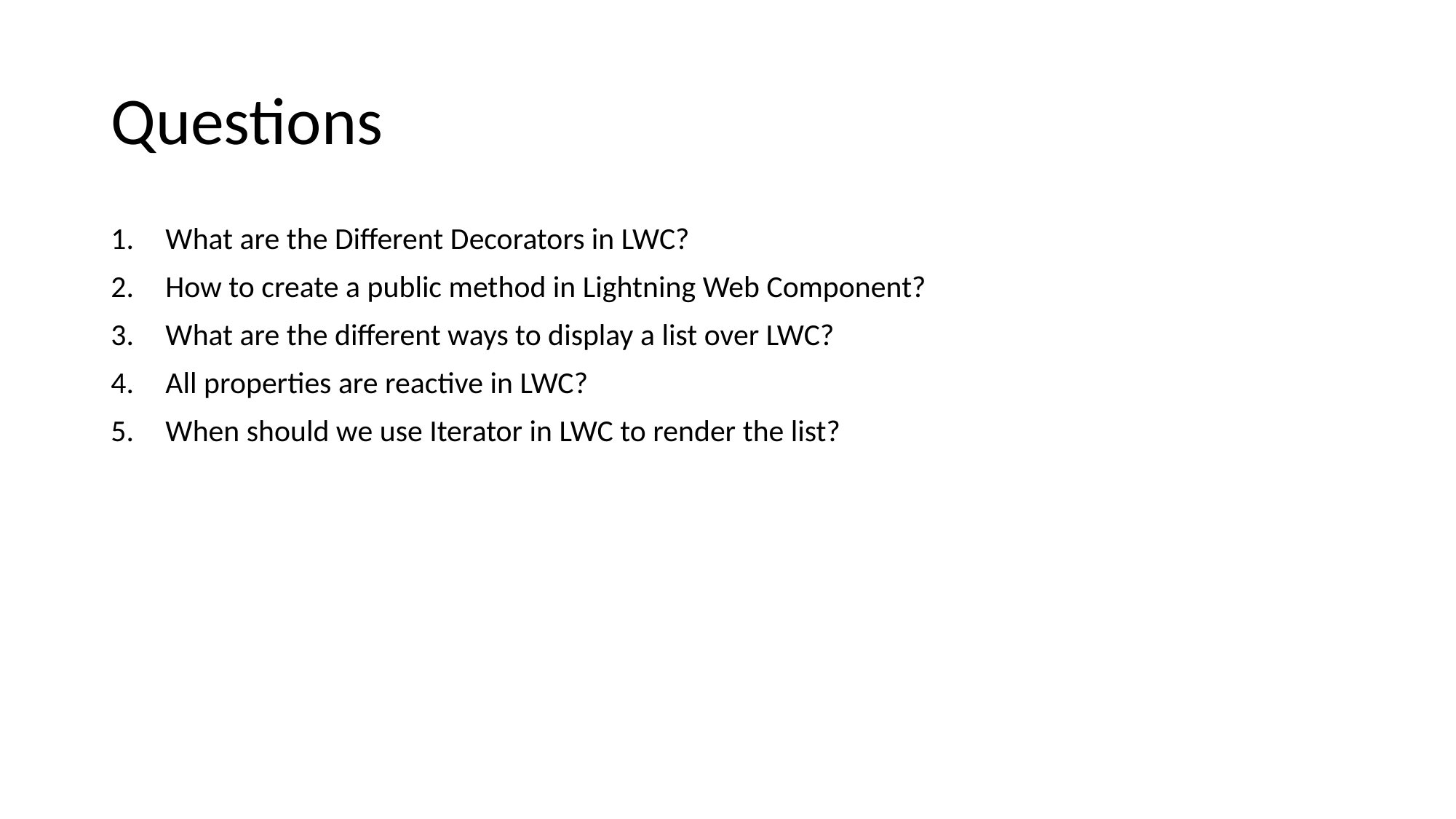

# Questions
What are the Different Decorators in LWC?
How to create a public method in Lightning Web Component?
What are the different ways to display a list over LWC?
All properties are reactive in LWC?
When should we use Iterator in LWC to render the list?